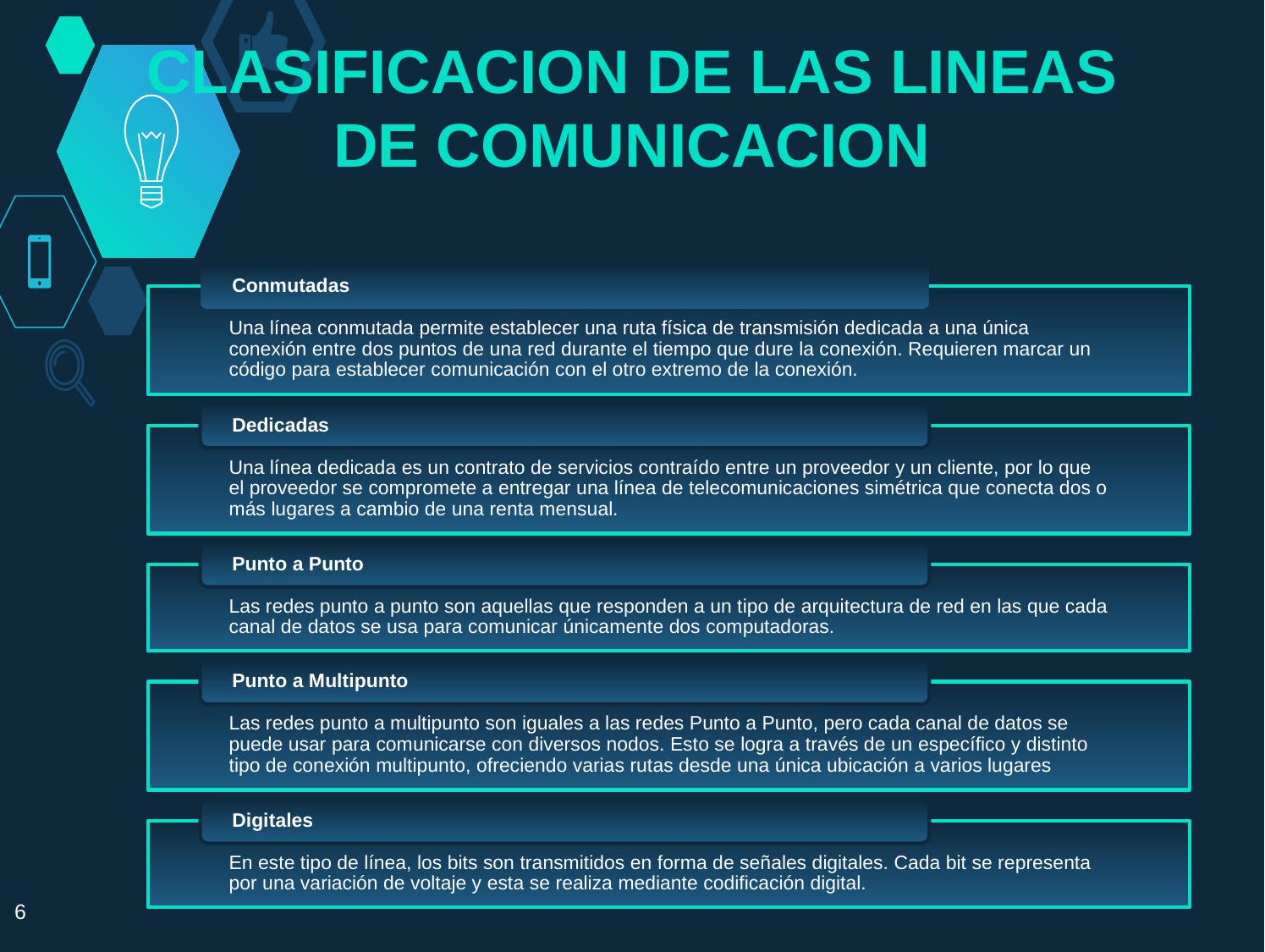

# CLASIFICACION DE LAS LINEAS DE COMUNICACION
Una línea conmutada permite establecer una ruta física de transmisión dedicada a una única conexión entre dos puntos de una red durante el tiempo que dure la conexión. Requieren marcar un código para establecer comunicación con el otro extremo de la conexión.
Conmutadas
Una línea dedicada es un contrato de servicios contraído entre un proveedor y un cliente, por lo que el proveedor se compromete a entregar una línea de telecomunicaciones simétrica que conecta dos o más lugares a cambio de una renta mensual.
Dedicadas
Las redes punto a punto son aquellas que responden a un tipo de arquitectura de red en las que cada canal de datos se usa para comunicar únicamente dos computadoras.
Punto a Punto
Las redes punto a multipunto son iguales a las redes Punto a Punto, pero cada canal de datos se puede usar para comunicarse con diversos nodos. Esto se logra a través de un específico y distinto tipo de conexión multipunto, ofreciendo varias rutas desde una única ubicación a varios lugares
Punto a Multipunto
En este tipo de línea, los bits son transmitidos en forma de señales digitales. Cada bit se representa por una variación de voltaje y esta se realiza mediante codificación digital.
Digitales
6